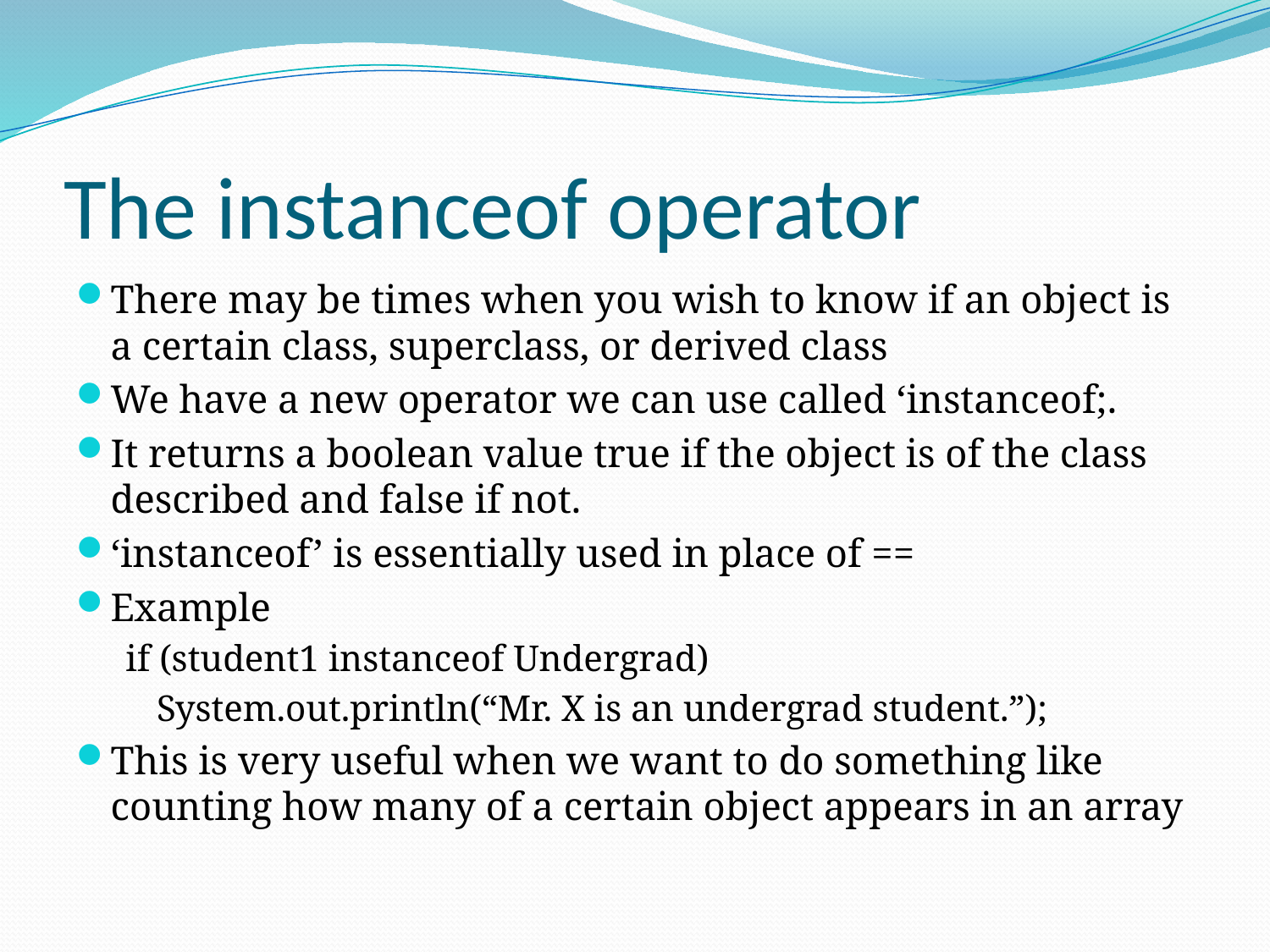

# The instanceof operator
There may be times when you wish to know if an object is a certain class, superclass, or derived class
We have a new operator we can use called ‘instanceof;.
It returns a boolean value true if the object is of the class described and false if not.
‘instanceof’ is essentially used in place of ==
Example
if (student1 instanceof Undergrad)
	System.out.println(“Mr. X is an undergrad student.”);
This is very useful when we want to do something like counting how many of a certain object appears in an array